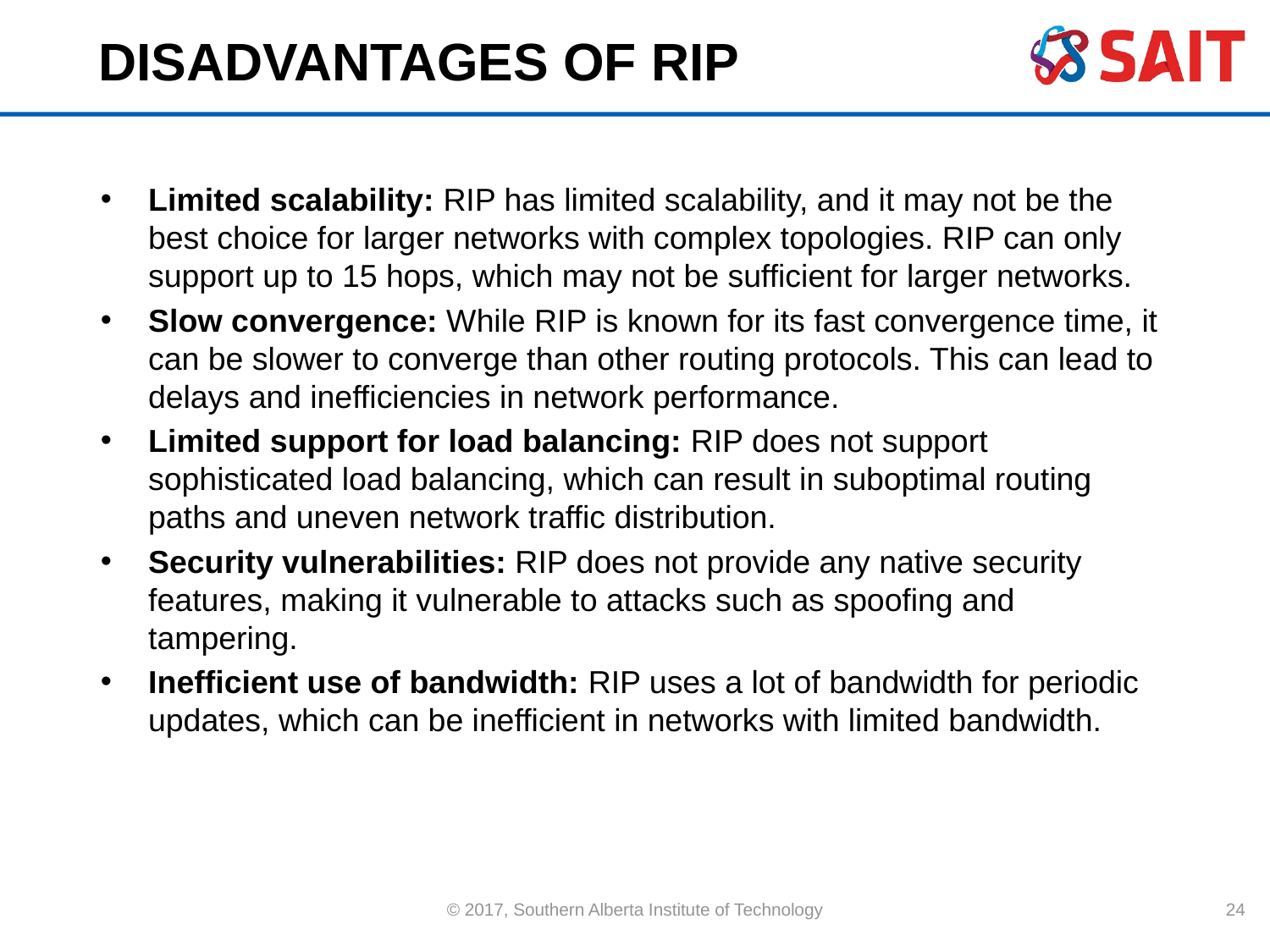

# DISADVANTAGES OF RIP
Limited scalability: RIP has limited scalability, and it may not be the best choice for larger networks with complex topologies. RIP can only support up to 15 hops, which may not be sufficient for larger networks.
Slow convergence: While RIP is known for its fast convergence time, it can be slower to converge than other routing protocols. This can lead to delays and inefficiencies in network performance.
Limited support for load balancing: RIP does not support sophisticated load balancing, which can result in suboptimal routing paths and uneven network traffic distribution.
Security vulnerabilities: RIP does not provide any native security features, making it vulnerable to attacks such as spoofing and tampering.
Inefficient use of bandwidth: RIP uses a lot of bandwidth for periodic updates, which can be inefficient in networks with limited bandwidth.